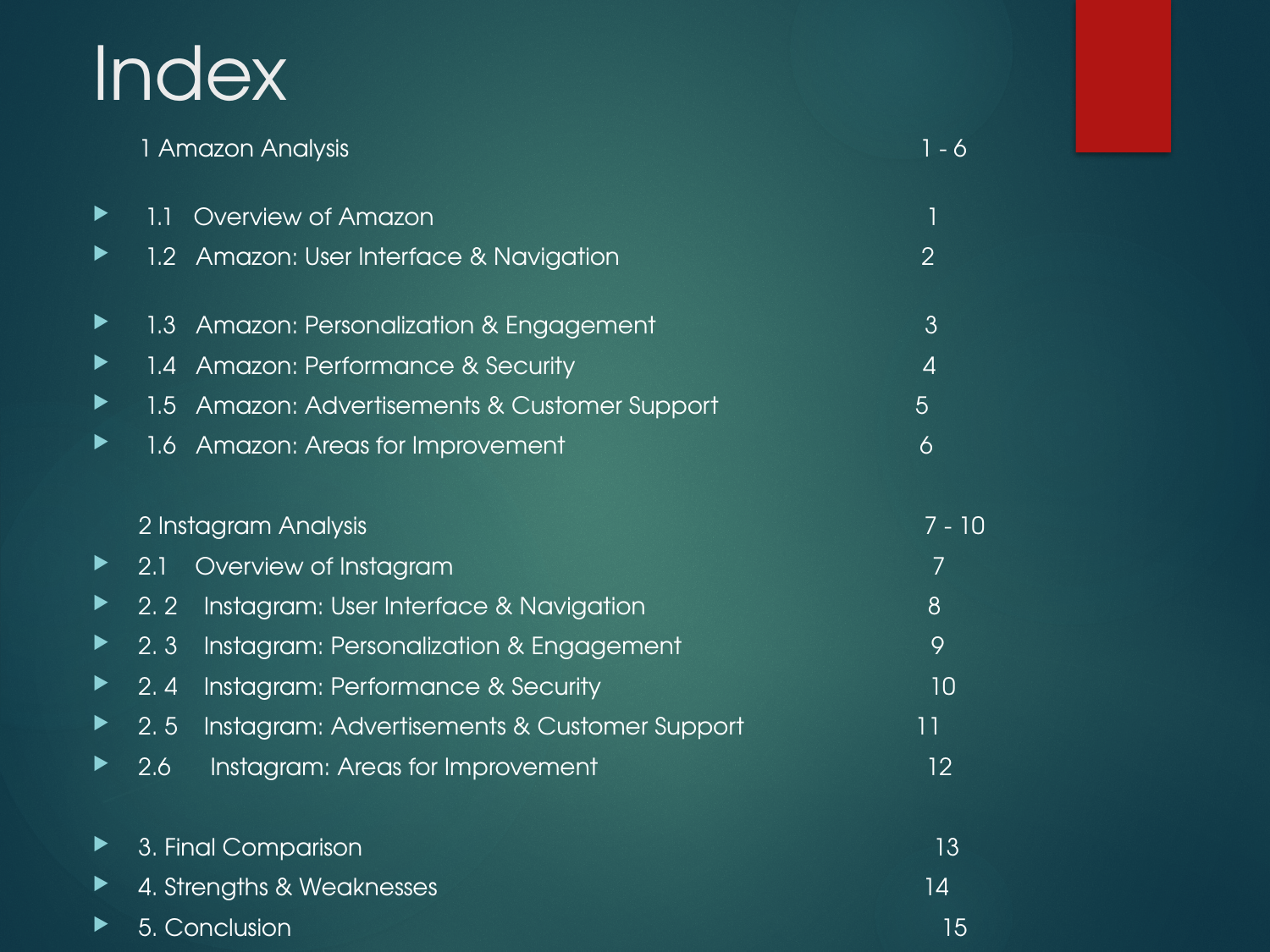

# Index
       1 Amazon Analysis                                                                                       1 - 6
 1.1   Overview of Amazon                                                                           1
 1.2   Amazon: User Interface & Navigation                                              2
 1.3   Amazon: Personalization & Engagement                                         3
 1.4   Amazon: Performance & Security                                                     4
 1.5   Amazon: Advertisements & Customer Support                              5
 1.6   Amazon: Areas for Improvement                                                      6

       2 Instagram Analysis                                                                                     7 - 10
2.1    Overview of Instagram                                                                         7
2. 2    Instagram: User Interface & Navigation                                           8
2. 3    Instagram: Personalization & Engagement                                      9
2. 4    Instagram: Performance & Security                                                  10
2. 5    Instagram: Advertisements & Customer Support                          11
2.6      Instagram: Areas for Improvement                                                  12

3. Final Comparison                                                                                       13
4. Strengths & Weaknesses                                                                          14
5. Conclusion                                                                                                   15